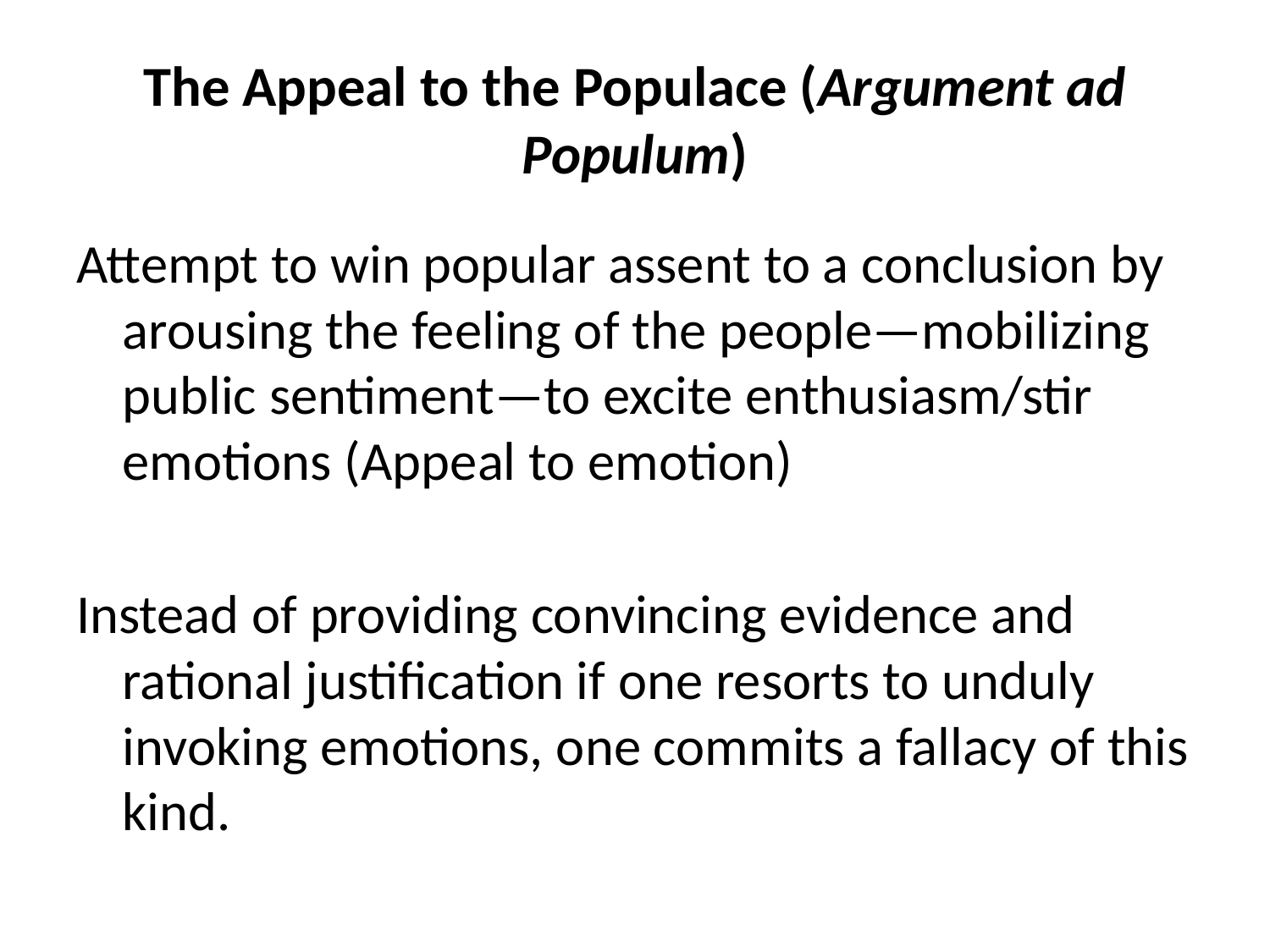

# The Appeal to the Populace (Argument ad Populum)
Attempt to win popular assent to a conclusion by arousing the feeling of the people—mobilizing public sentiment—to excite enthusiasm/stir emotions (Appeal to emotion)

Instead of providing convincing evidence and rational justification if one resorts to unduly invoking emotions, one commits a fallacy of this kind.